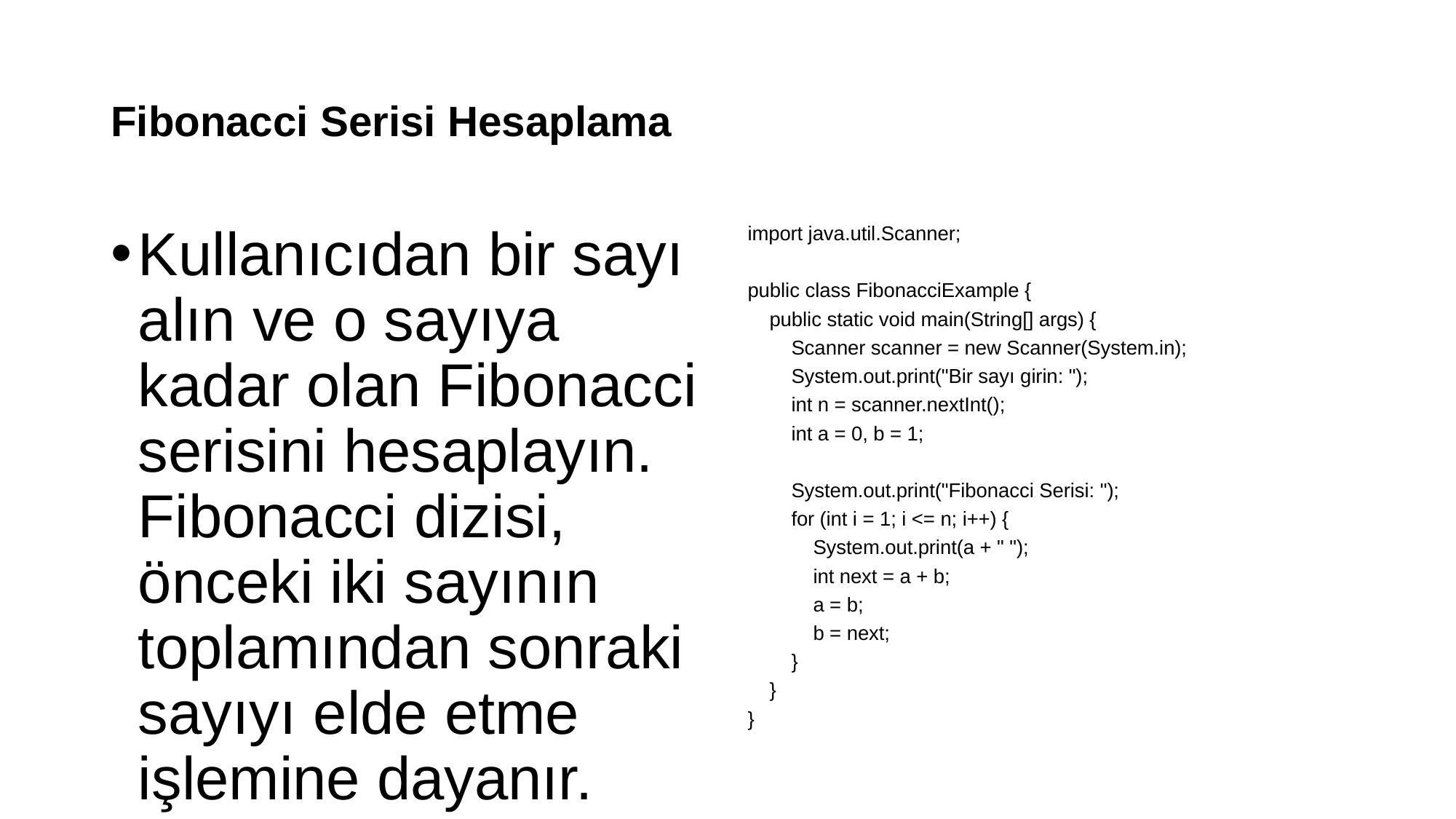

# Fibonacci Serisi Hesaplama
Kullanıcıdan bir sayı alın ve o sayıya kadar olan Fibonacci serisini hesaplayın. Fibonacci dizisi, önceki iki sayının toplamından sonraki sayıyı elde etme işlemine dayanır.
import java.util.Scanner;

public class FibonacciExample {
    public static void main(String[] args) {
        Scanner scanner = new Scanner(System.in);
        System.out.print("Bir sayı girin: ");
        int n = scanner.nextInt();
        int a = 0, b = 1;

        System.out.print("Fibonacci Serisi: ");
        for (int i = 1; i <= n; i++) {
            System.out.print(a + " ");
            int next = a + b;
            a = b;
            b = next;
        }
    }
}